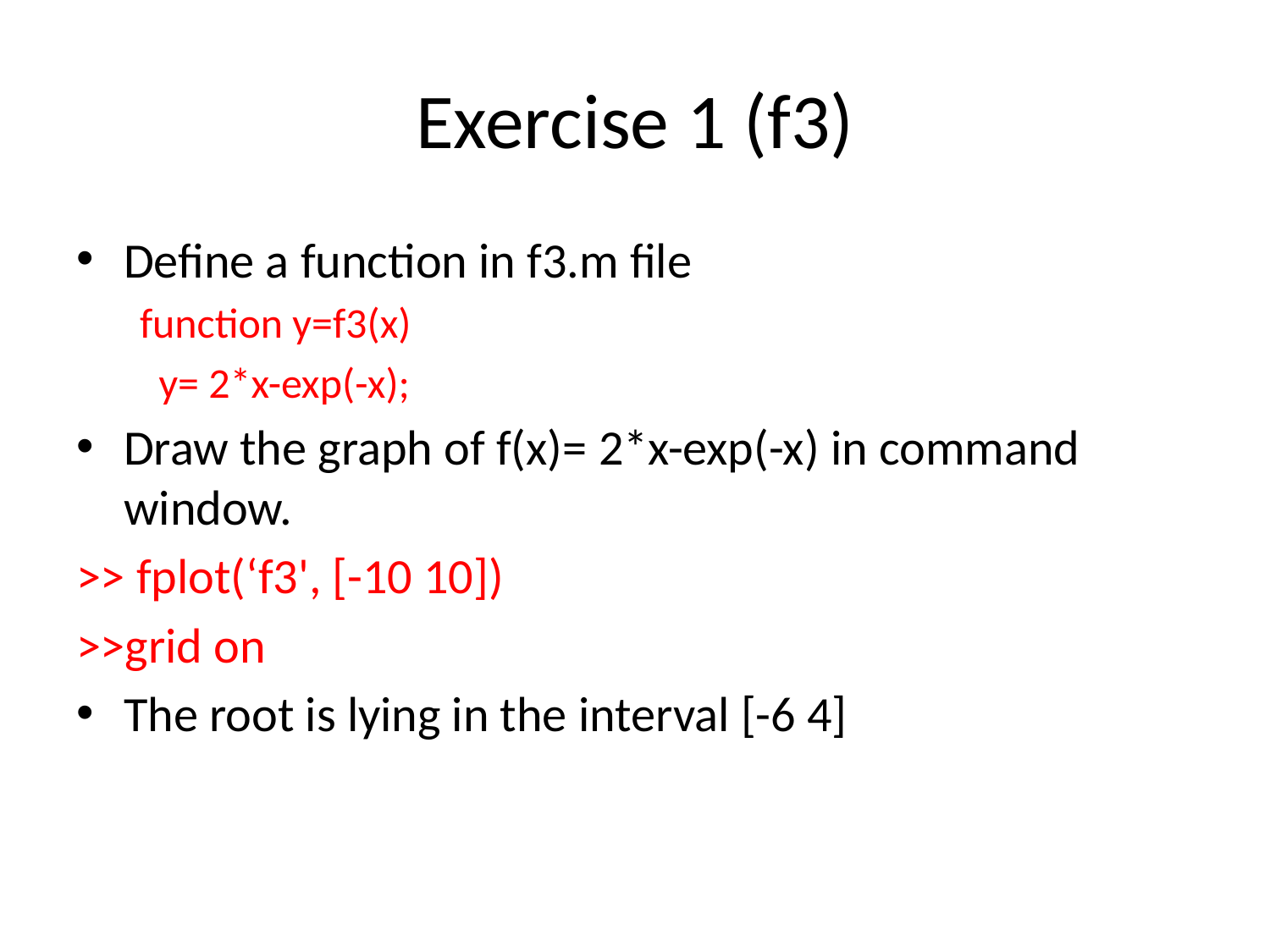

# Exercise 1 (f3)
Define a function in f3.m file
function y=f3(x)
  y= 2*x-exp(-x);
Draw the graph of f(x)= 2*x-exp(-x) in command window.
>> fplot(‘f3', [-10 10])
>>grid on
The root is lying in the interval [-6 4]